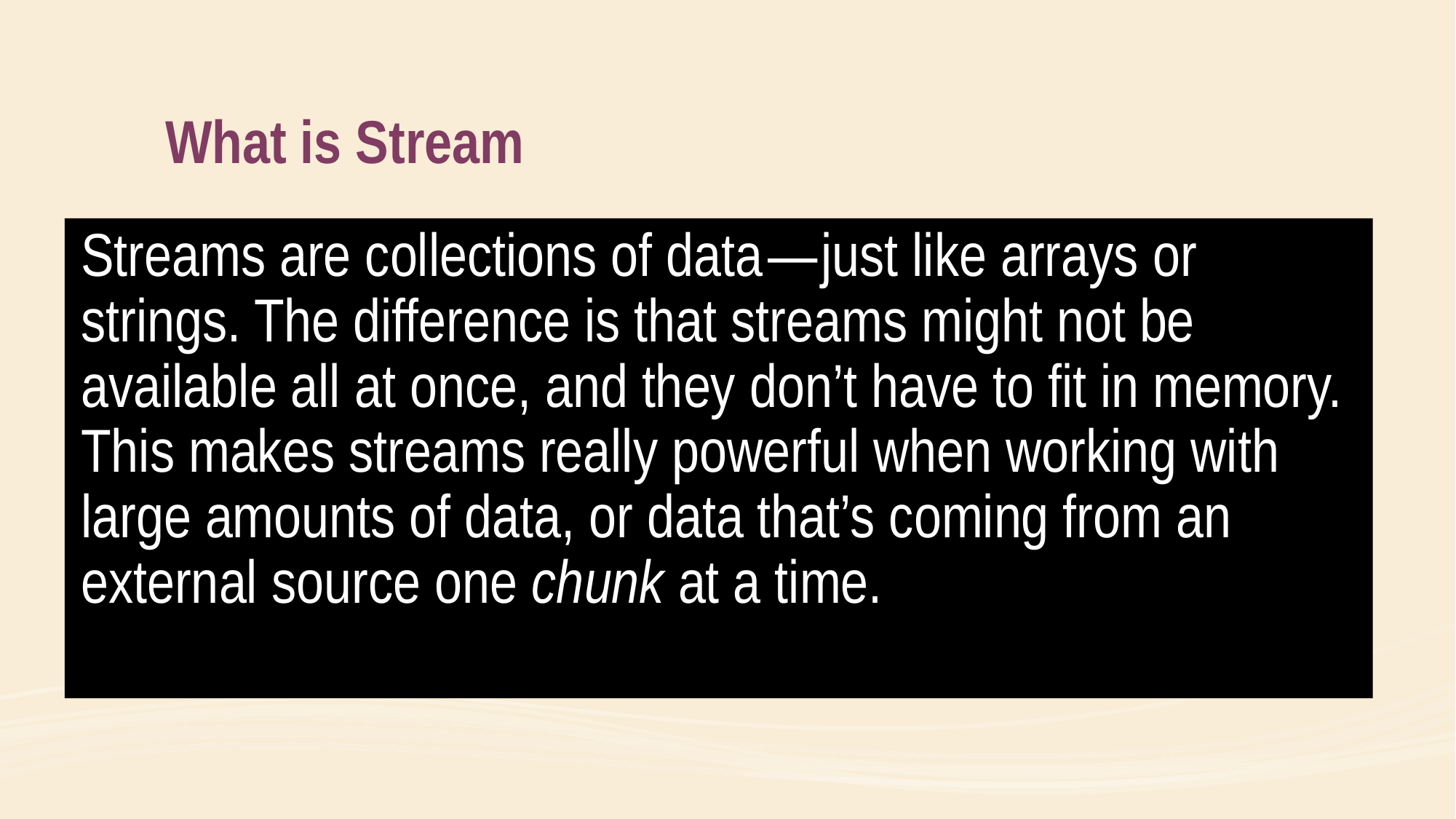

# What is Stream
Streams are collections of data — just like arrays or strings. The difference is that streams might not be available all at once, and they don’t have to fit in memory. This makes streams really powerful when working with large amounts of data, or data that’s coming from an external source one chunk at a time.